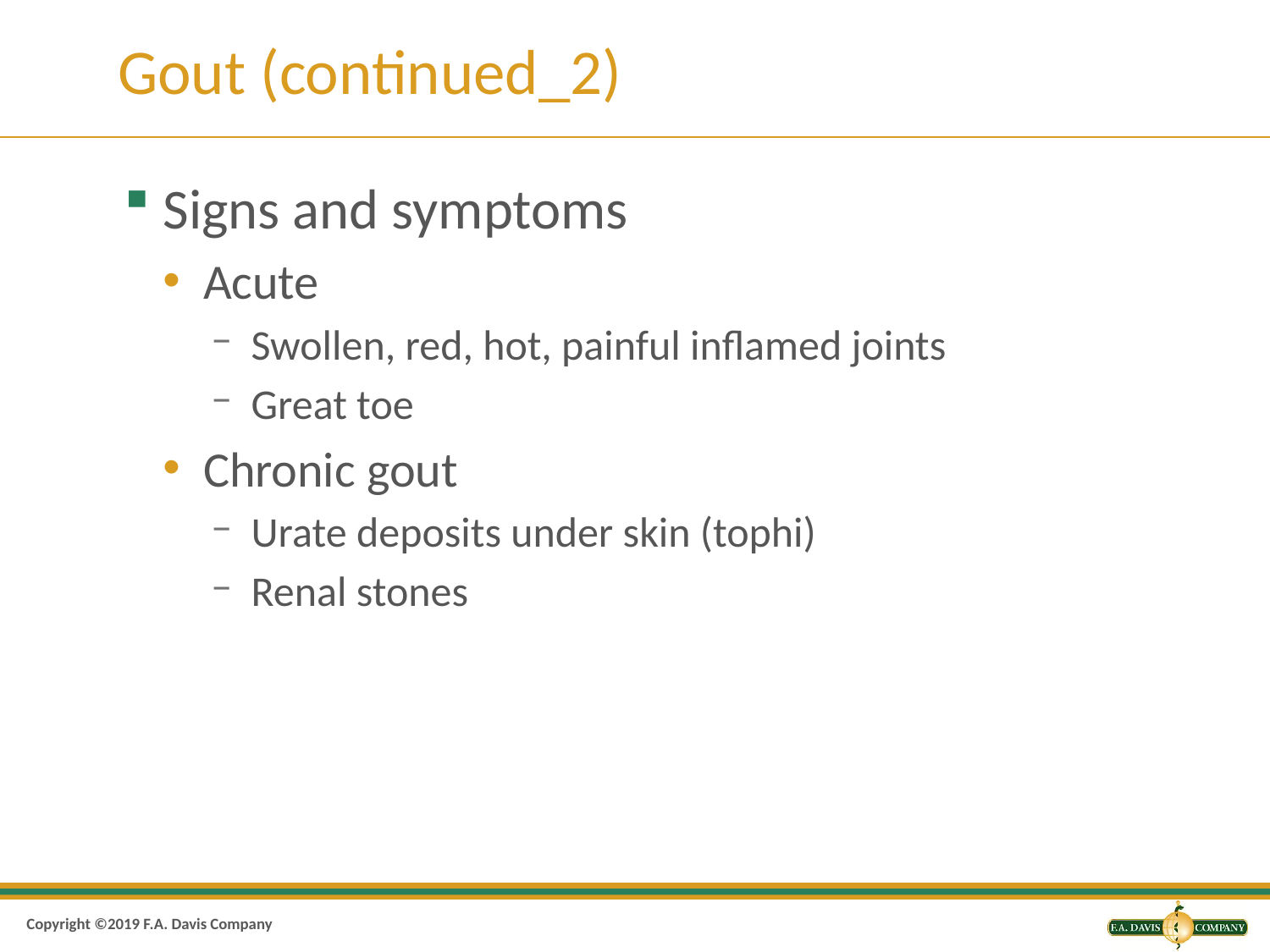

# Gout (continued_2)
Signs and symptoms
Acute
Swollen, red, hot, painful inflamed joints
Great toe
Chronic gout
Urate deposits under skin (tophi)
Renal stones